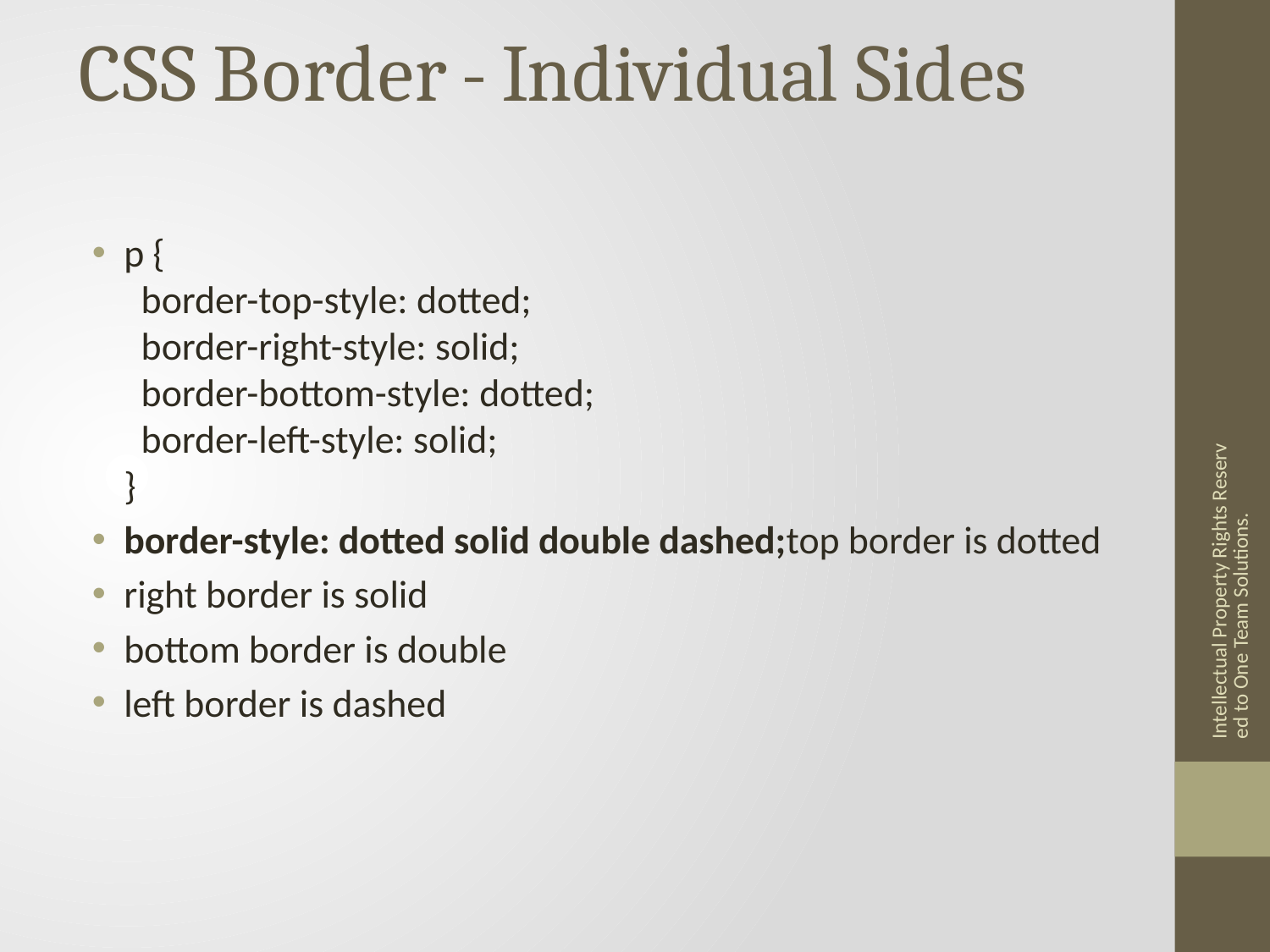

# CSS Border - Individual Sides
p {
  border-top-style: dotted;
  border-right-style: solid;
  border-bottom-style: dotted;
  border-left-style: solid;
}
border-style: dotted solid double dashed;top border is dotted
right border is solid
bottom border is double
left border is dashed

Intellectual Property Rights Reserved to One Team Solutions.